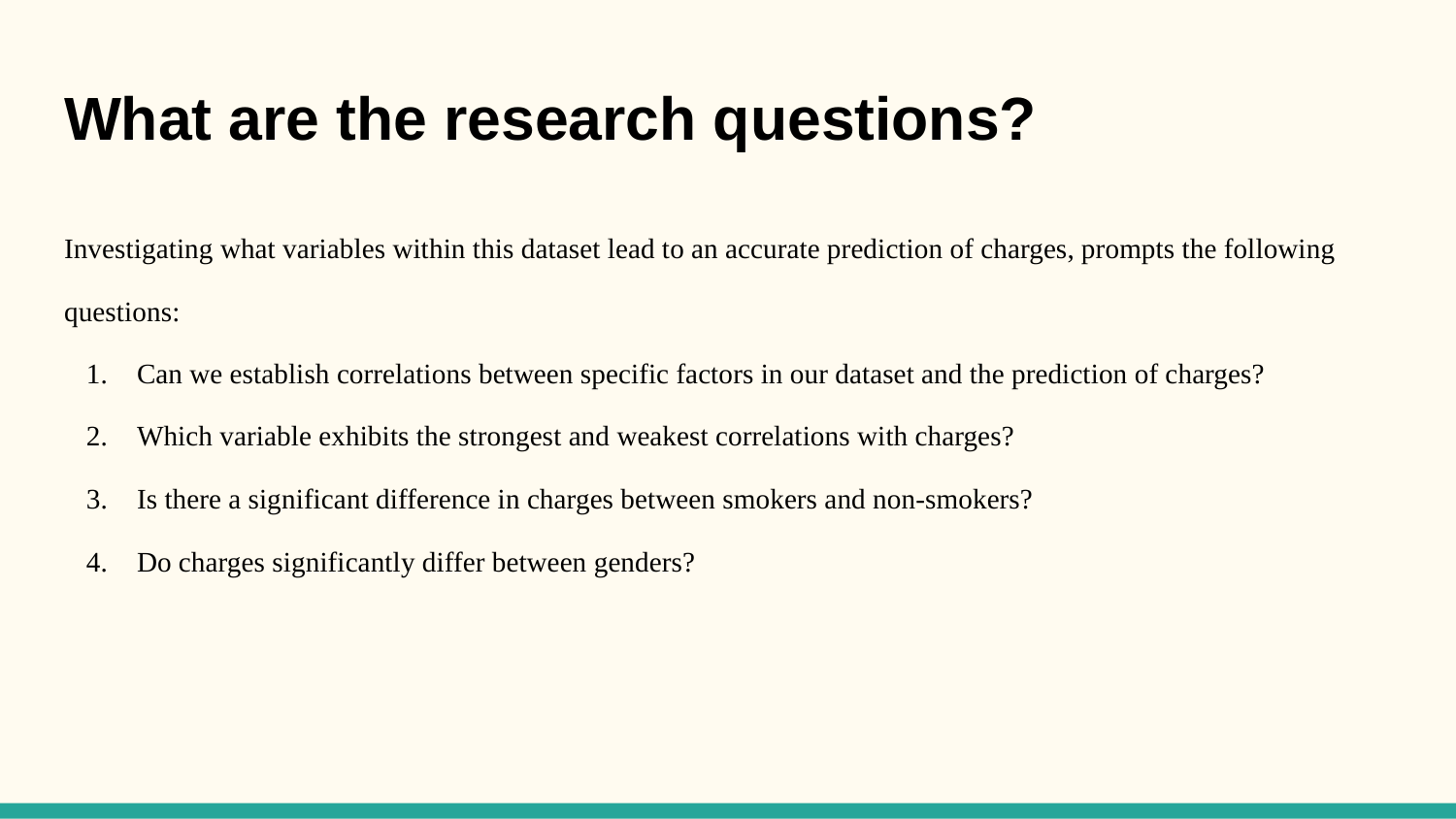

# What are the research questions?
Investigating what variables within this dataset lead to an accurate prediction of charges, prompts the following questions:
Can we establish correlations between specific factors in our dataset and the prediction of charges?
Which variable exhibits the strongest and weakest correlations with charges?
Is there a significant difference in charges between smokers and non-smokers?
Do charges significantly differ between genders?